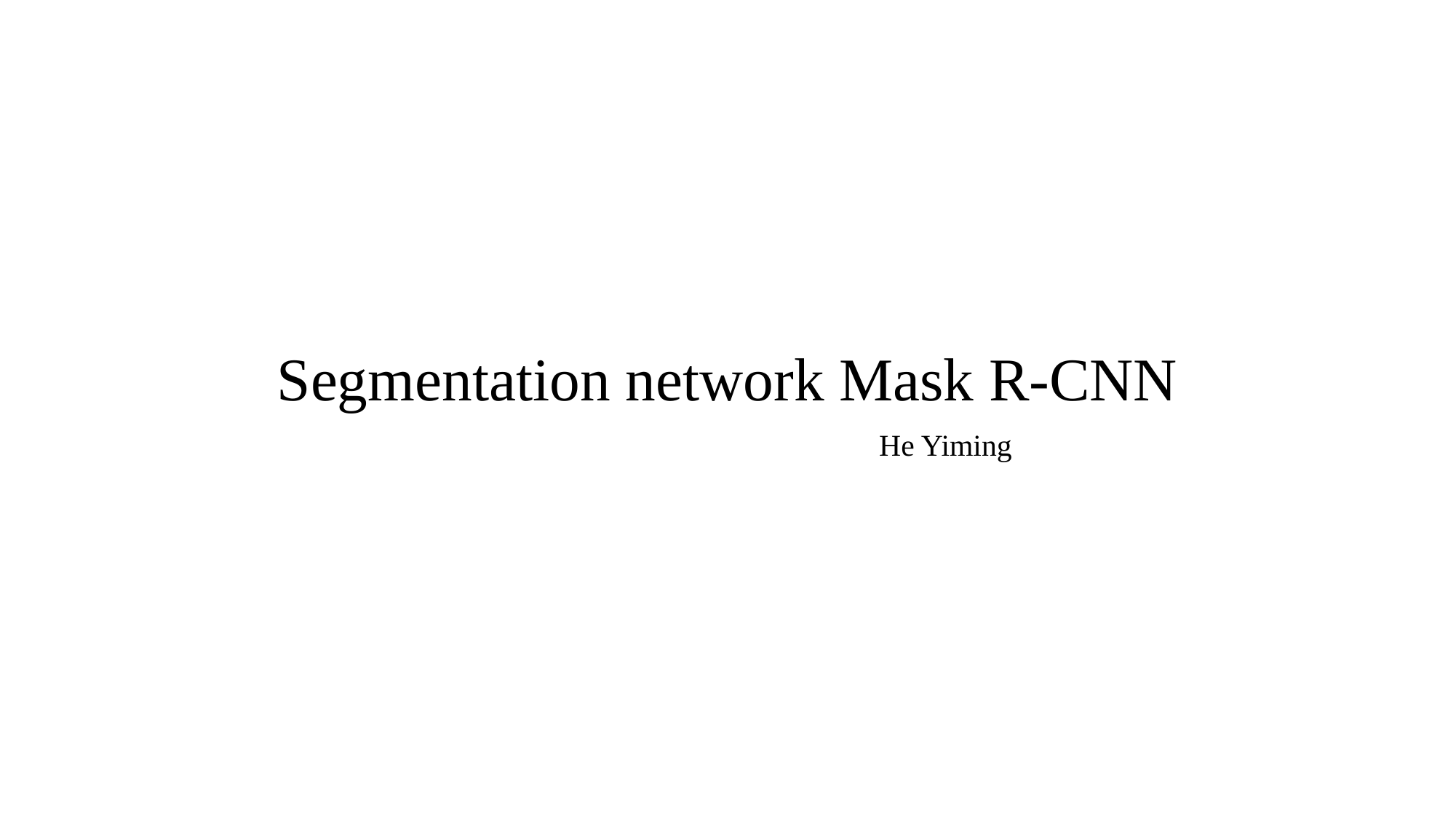

# Segmentation network Mask R-CNN
                                                   He Yiming